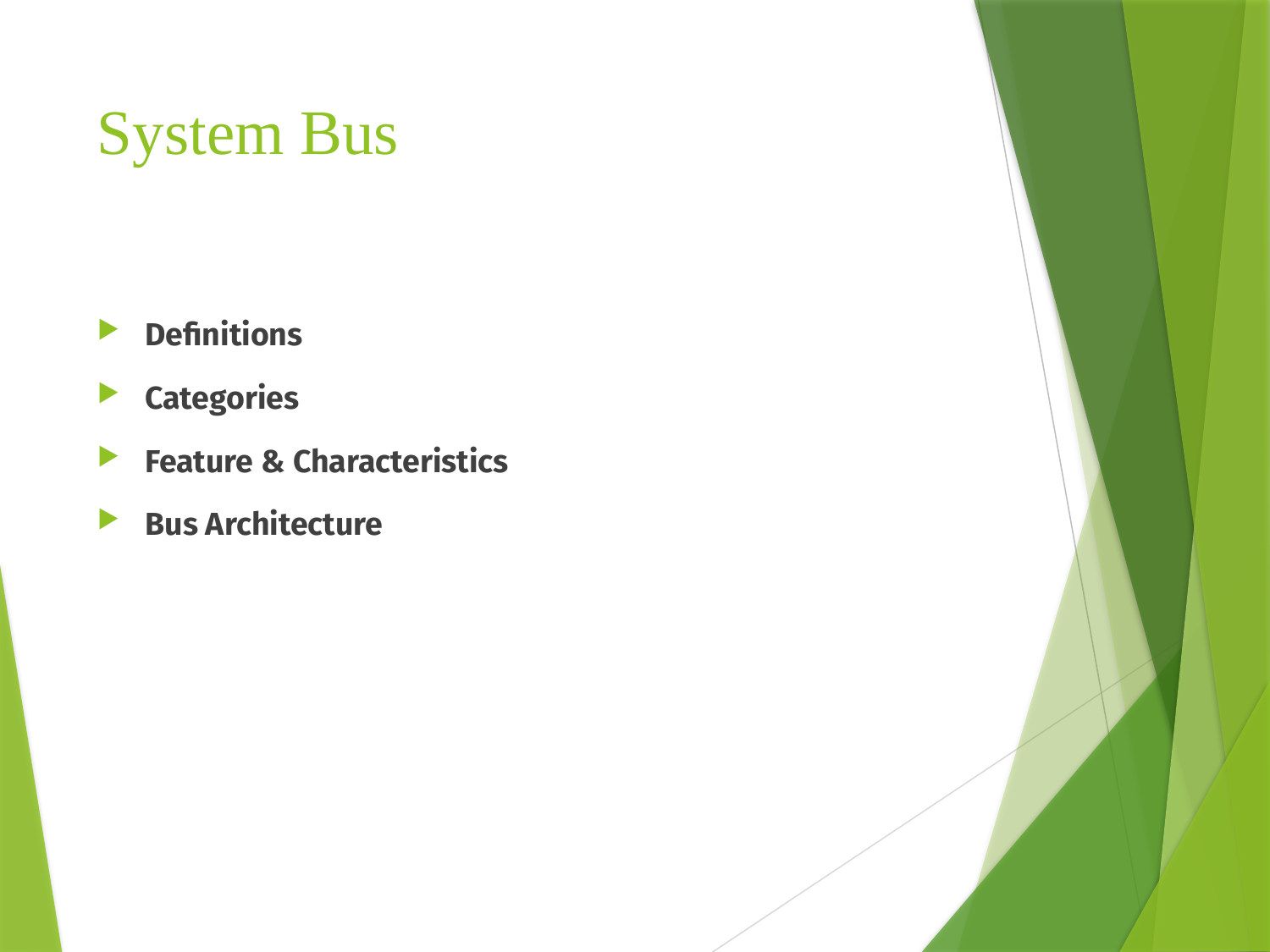

# System Bus
Definitions
Categories
Feature & Characteristics
Bus Architecture